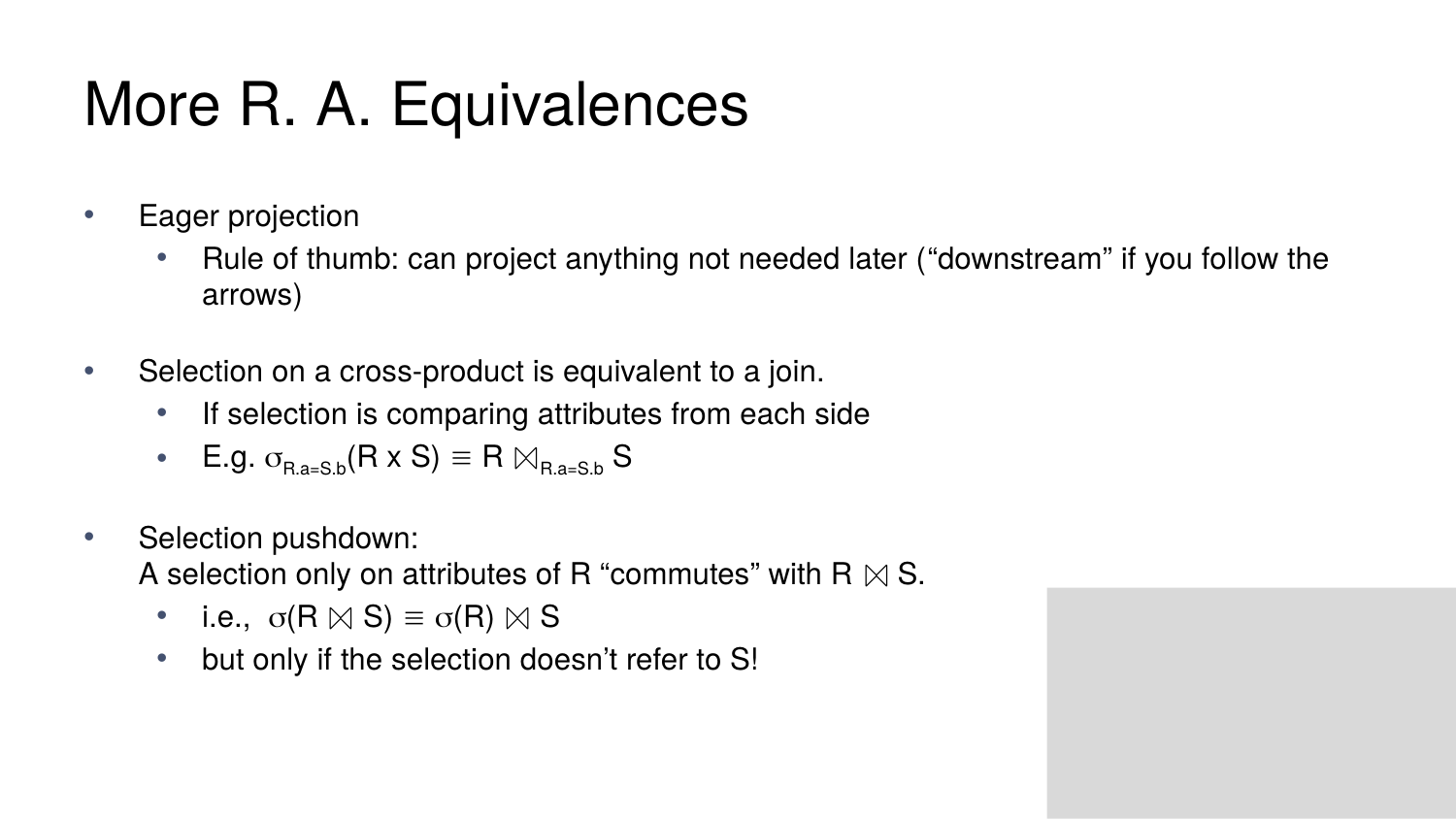

# More R. A. Equivalences
Eager projection
Rule of thumb: can project anything not needed later (“downstream” if you follow the arrows)
Selection on a cross-product is equivalent to a join.
If selection is comparing attributes from each side
E.g. σR.a=S.b(R x S) ≡ R ⨝R.a=S.b S
Selection pushdown:
A selection only on attributes of R “commutes” with R ⨝ S.
i.e.,  σ(R ⨝ S) ≡ σ(R) ⨝ S
but only if the selection doesn’t refer to S!